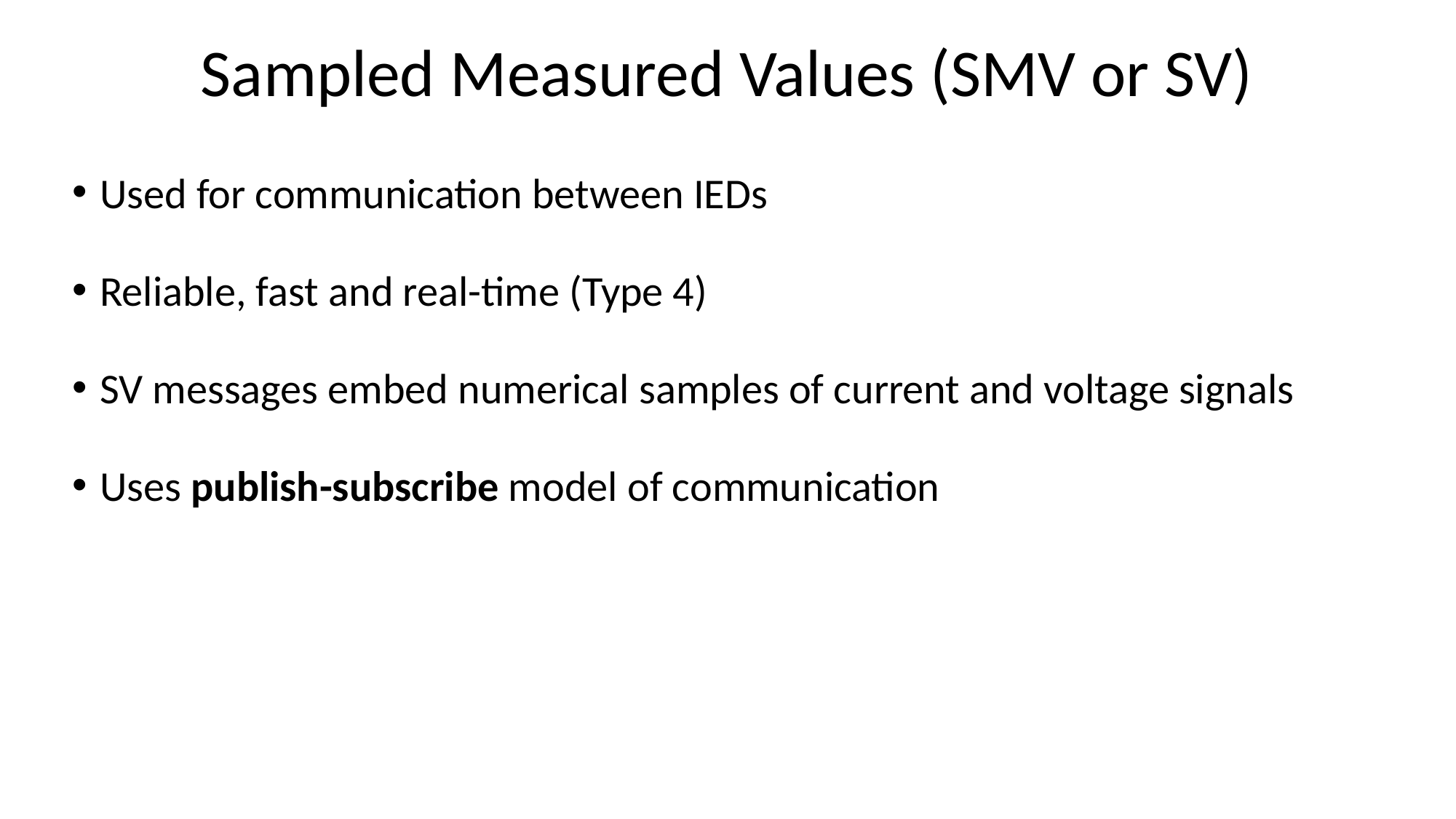

Sampled Measured Values (SMV or SV)

# Used for communication between IEDs
Reliable, fast and real-time (Type 4)
SV messages embed numerical samples of current and voltage signals
Uses publish-subscribe model of communication
11